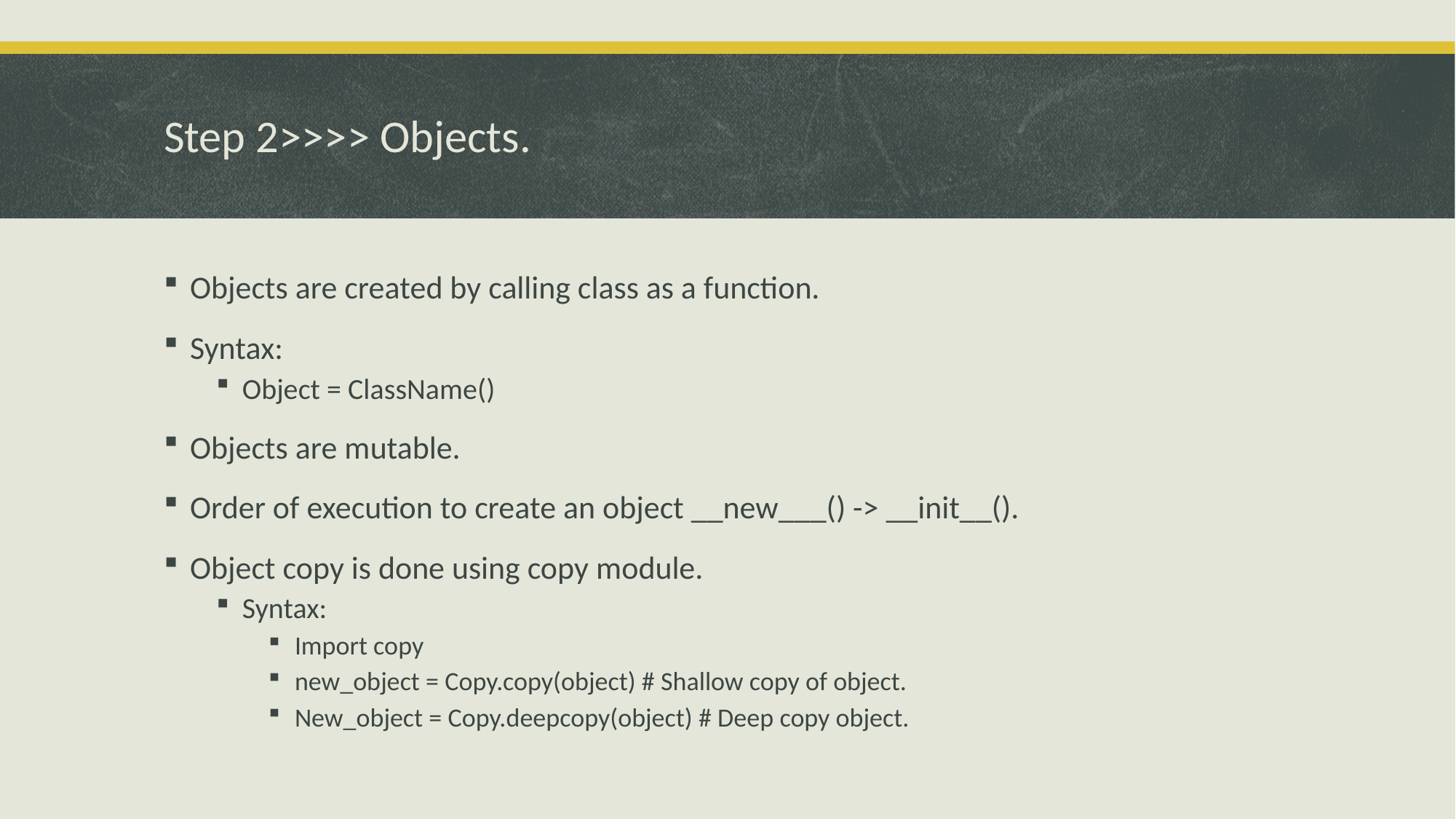

# Step 2>>>> Objects.
Objects are created by calling class as a function.
Syntax:
Object = ClassName()
Objects are mutable.
Order of execution to create an object __new___() -> __init__().
Object copy is done using copy module.
Syntax:
Import copy
new_object = Copy.copy(object) # Shallow copy of object.
New_object = Copy.deepcopy(object) # Deep copy object.